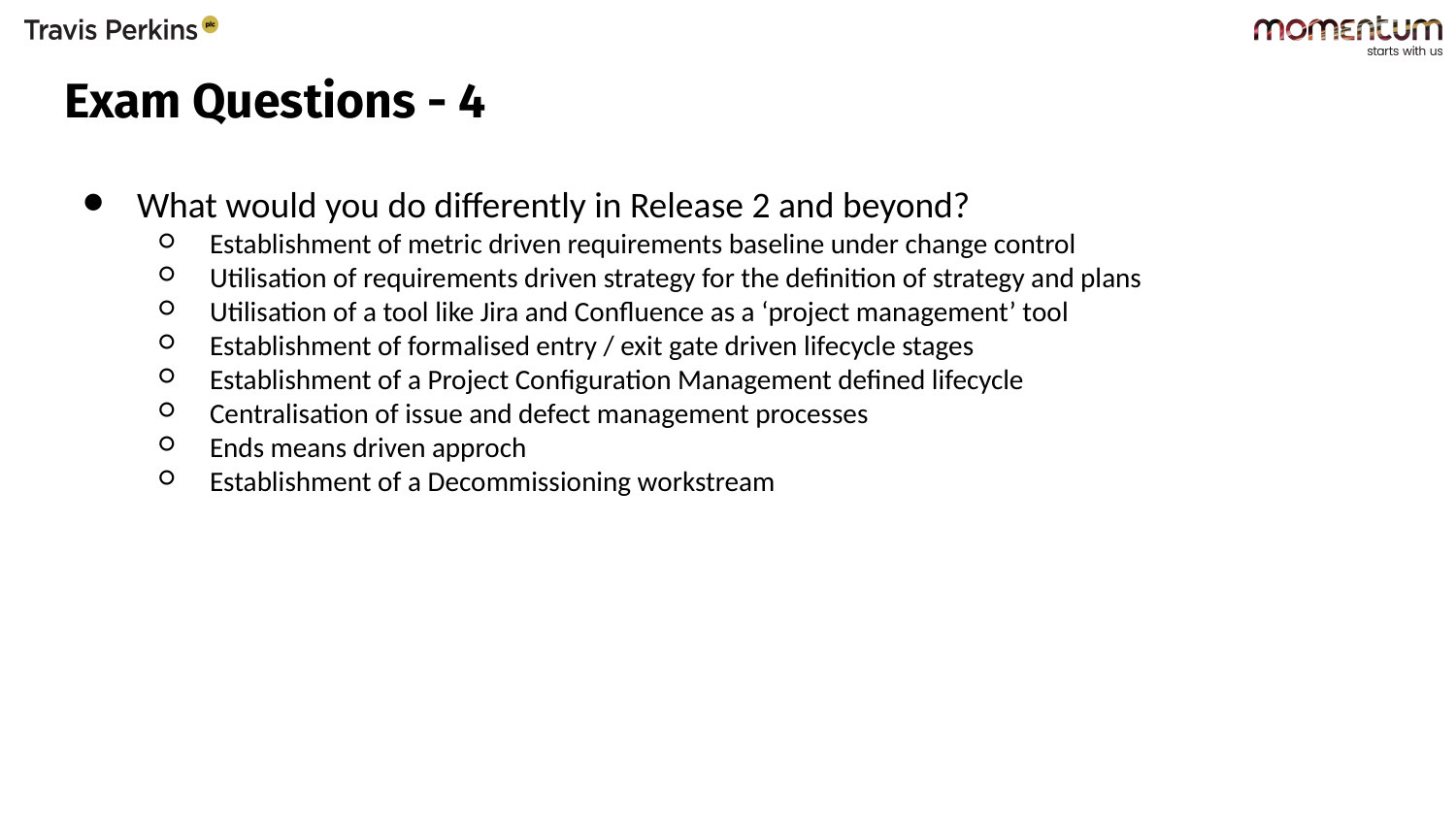

# Exam Questions - 4
What would you do differently in Release 2 and beyond?
Establishment of metric driven requirements baseline under change control
Utilisation of requirements driven strategy for the definition of strategy and plans
Utilisation of a tool like Jira and Confluence as a ‘project management’ tool
Establishment of formalised entry / exit gate driven lifecycle stages
Establishment of a Project Configuration Management defined lifecycle
Centralisation of issue and defect management processes
Ends means driven approch
Establishment of a Decommissioning workstream